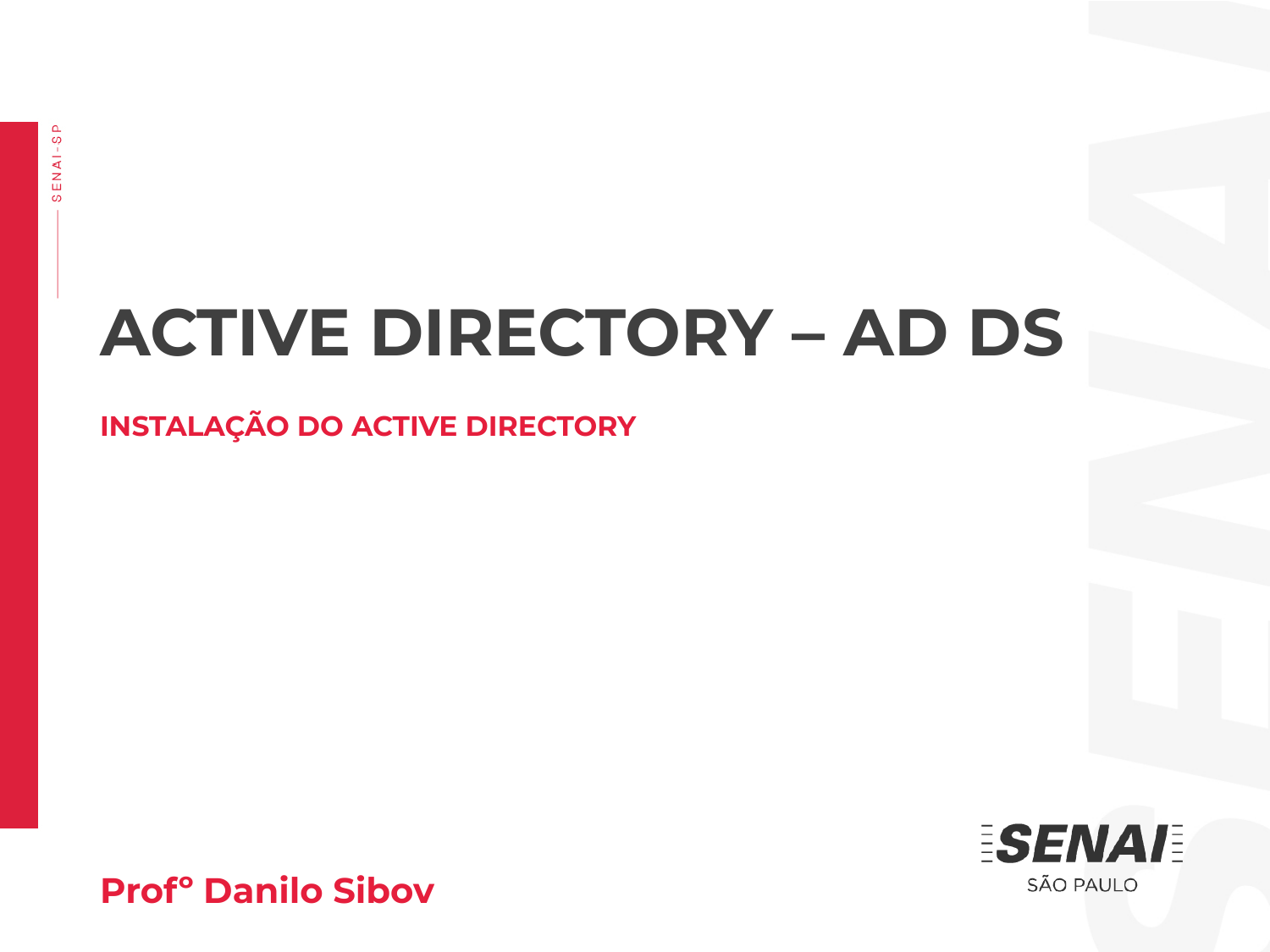

ACTIVE DIRECTORY – AD DS
INSTALAÇÃO DO ACTIVE DIRECTORY
Profº Danilo Sibov